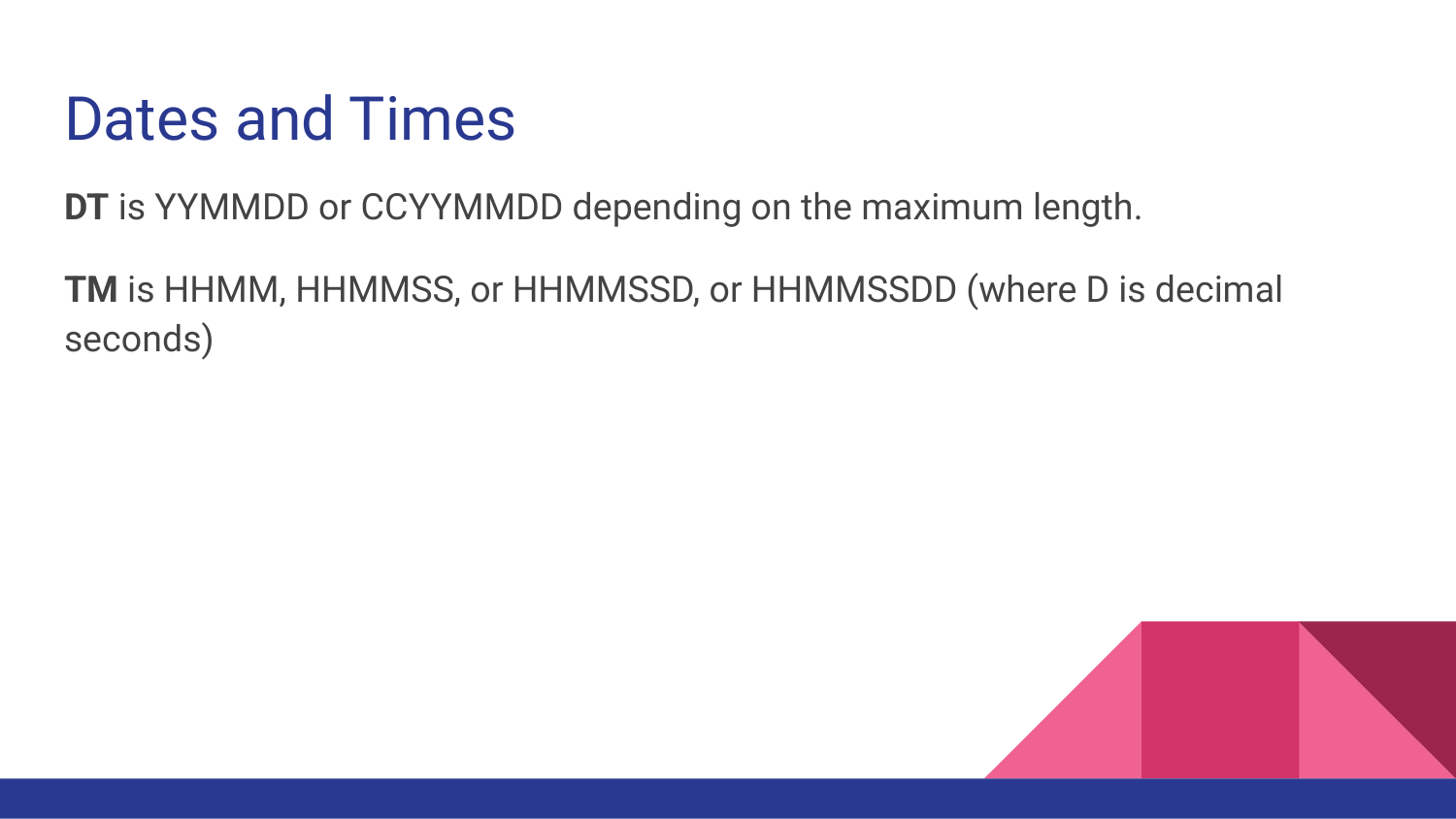

# Dates and Times

DT is YYMMDD or CCYYMMDD depending on the maximum length.
TM is HHMM, HHMMSS, or HHMMSSD, or HHMMSSDD (where D is decimal seconds)